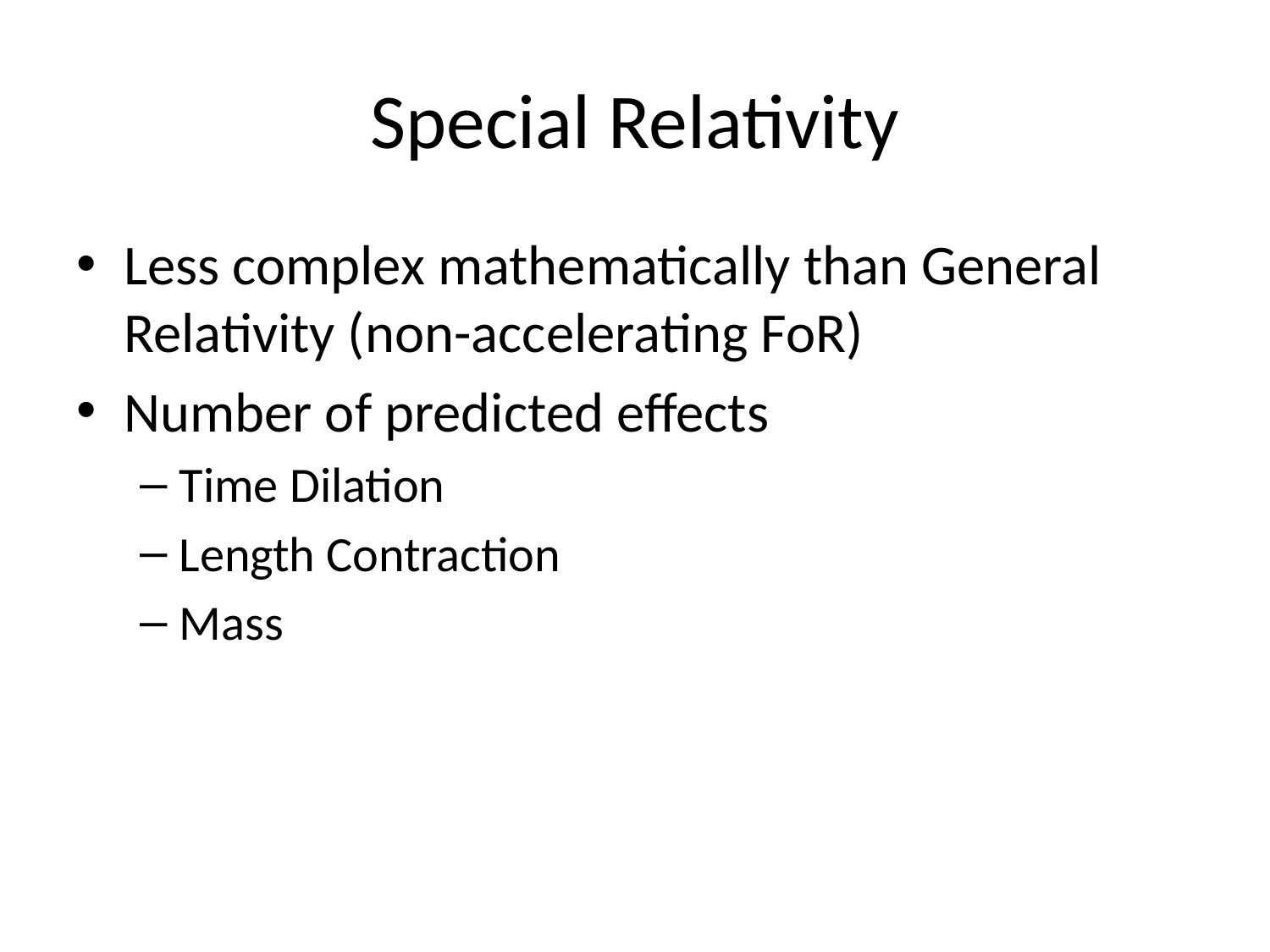

# Special Relativity
Less complex mathematically than General Relativity (non-accelerating FoR)
Number of predicted effects
Time Dilation
Length Contraction
Mass